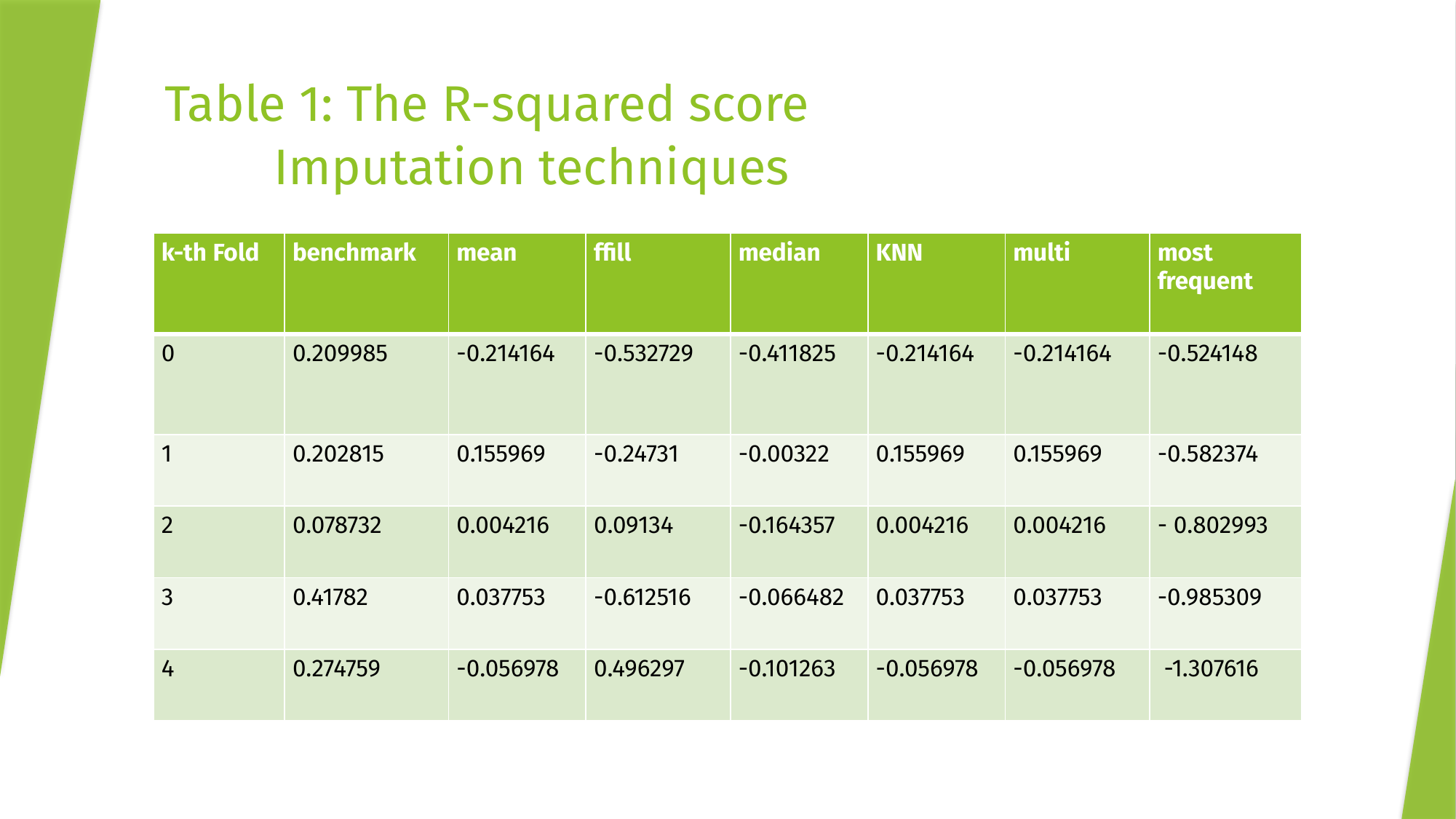

Table 1: The R-squared score
	Imputation techniques
| k-th Fold | benchmark | mean | ffill | median | KNN | multi | most frequent |
| --- | --- | --- | --- | --- | --- | --- | --- |
| 0 | 0.209985 | -0.214164 | -0.532729 | -0.411825 | -0.214164 | -0.214164 | -0.524148 |
| 1 | 0.202815 | 0.155969 | -0.24731 | -0.00322 | 0.155969 | 0.155969 | -0.582374 |
| 2 | 0.078732 | 0.004216 | 0.09134 | -0.164357 | 0.004216 | 0.004216 | - 0.802993 |
| 3 | 0.41782 | 0.037753 | -0.612516 | -0.066482 | 0.037753 | 0.037753 | -0.985309 |
| 4 | 0.274759 | -0.056978 | 0.496297 | -0.101263 | -0.056978 | -0.056978 | -1.307616 |